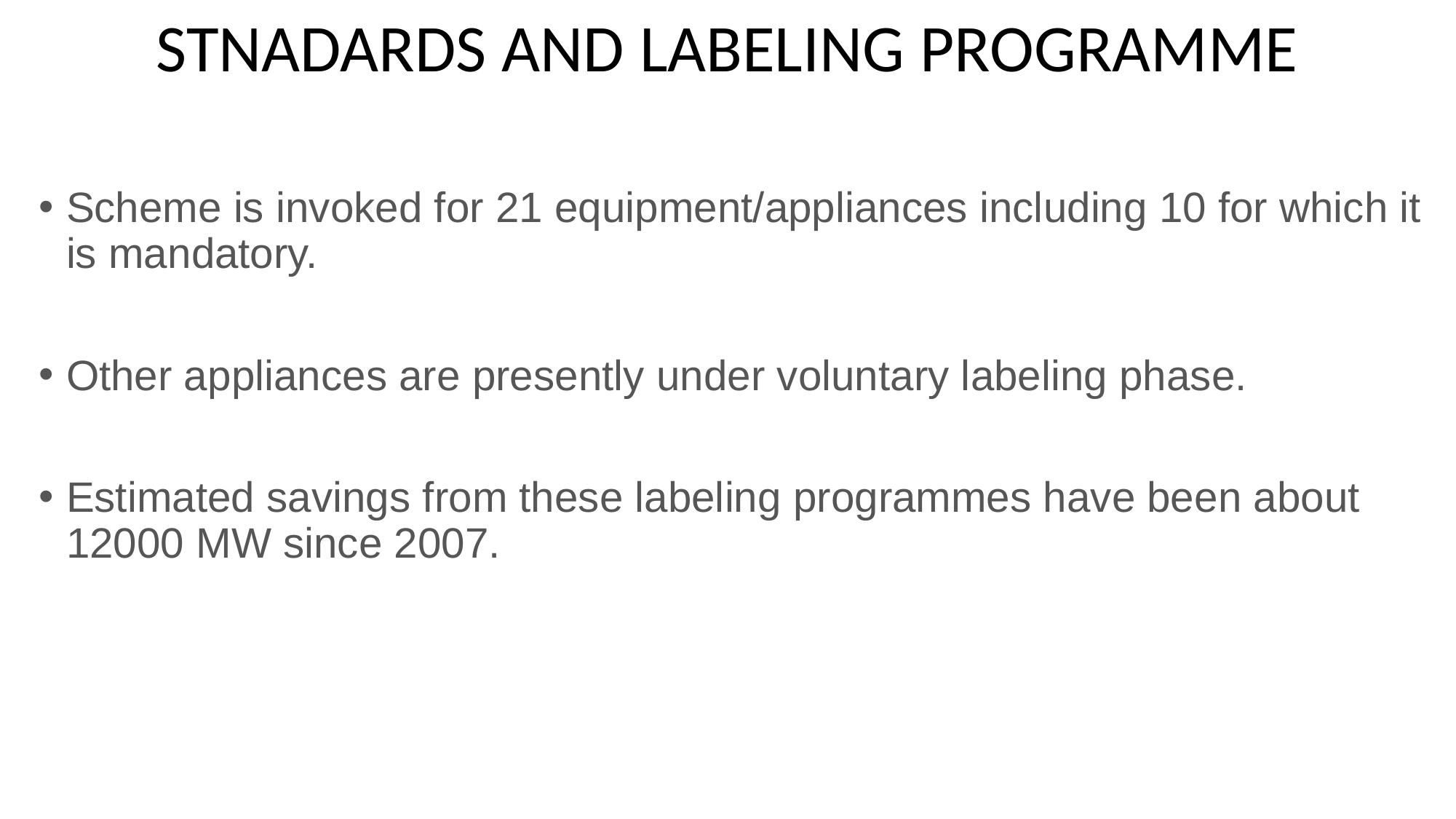

# STNADARDS AND LABELING PROGRAMME
Scheme is invoked for 21 equipment/appliances including 10 for which it is mandatory.

Other appliances are presently under voluntary labeling phase.

Estimated savings from these labeling programmes have been about 12000 MW since 2007.